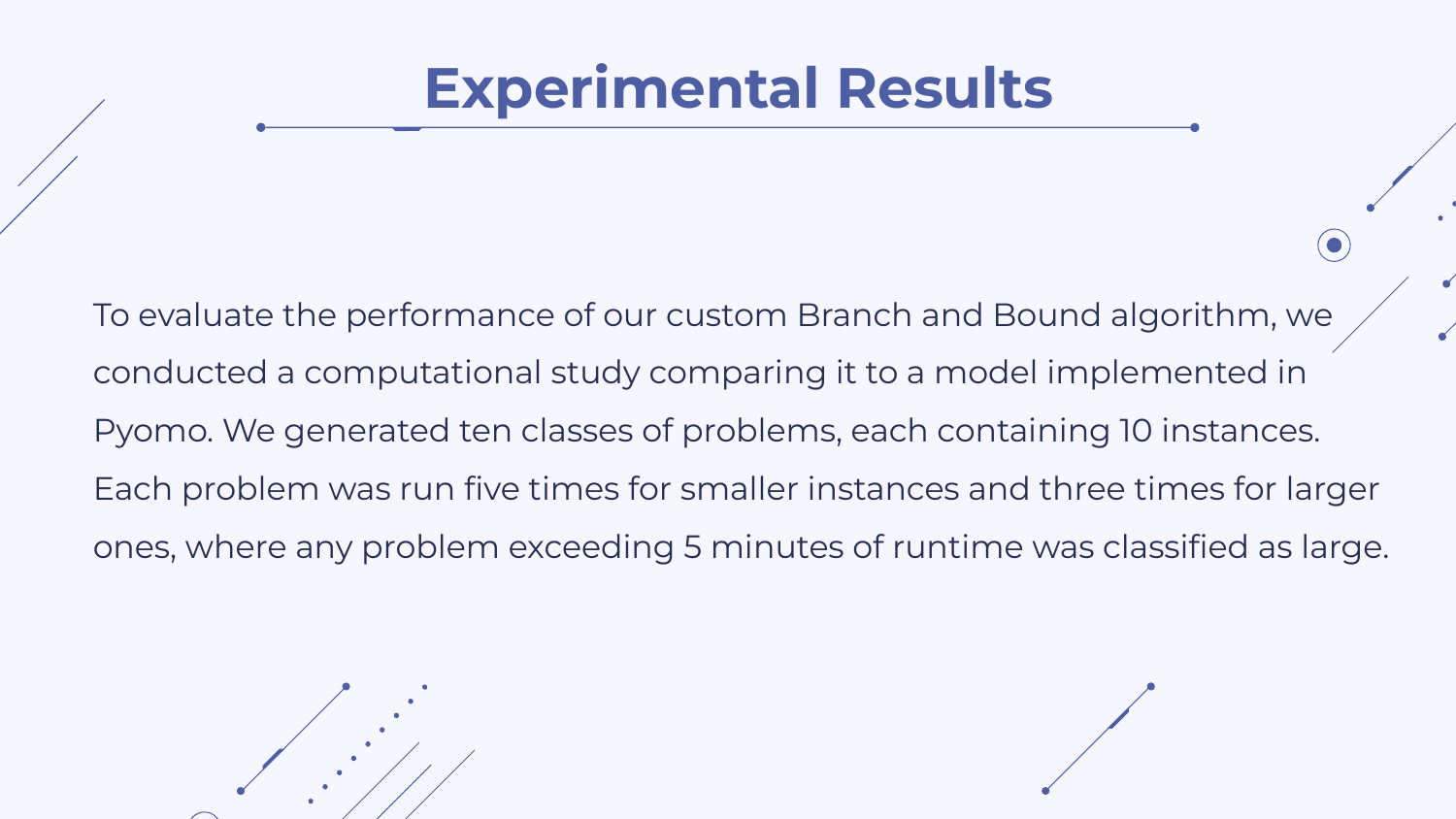

# Experimental Results

To evaluate the performance of our custom Branch and Bound algorithm, we conducted a computational study comparing it to a model implemented in Pyomo. We generated ten classes of problems, each containing 10 instances. Each problem was run five times for smaller instances and three times for larger ones, where any problem exceeding 5 minutes of runtime was classified as large.